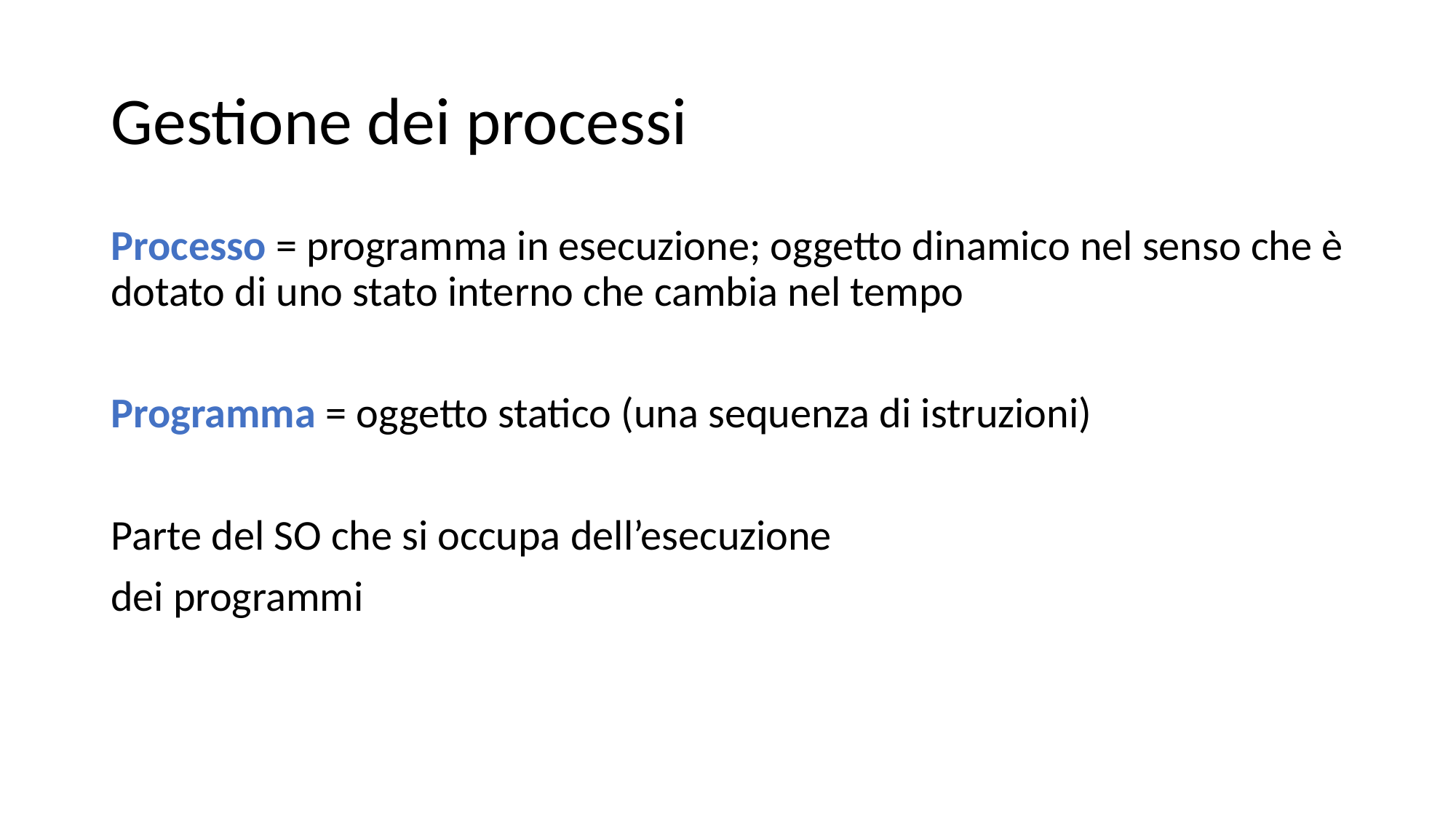

# Gestione dei processi
Processo = programma in esecuzione; oggetto dinamico nel senso che è dotato di uno stato interno che cambia nel tempo

Programma = oggetto statico (una sequenza di istruzioni)

Parte del SO che si occupa dell’esecuzione
dei programmi